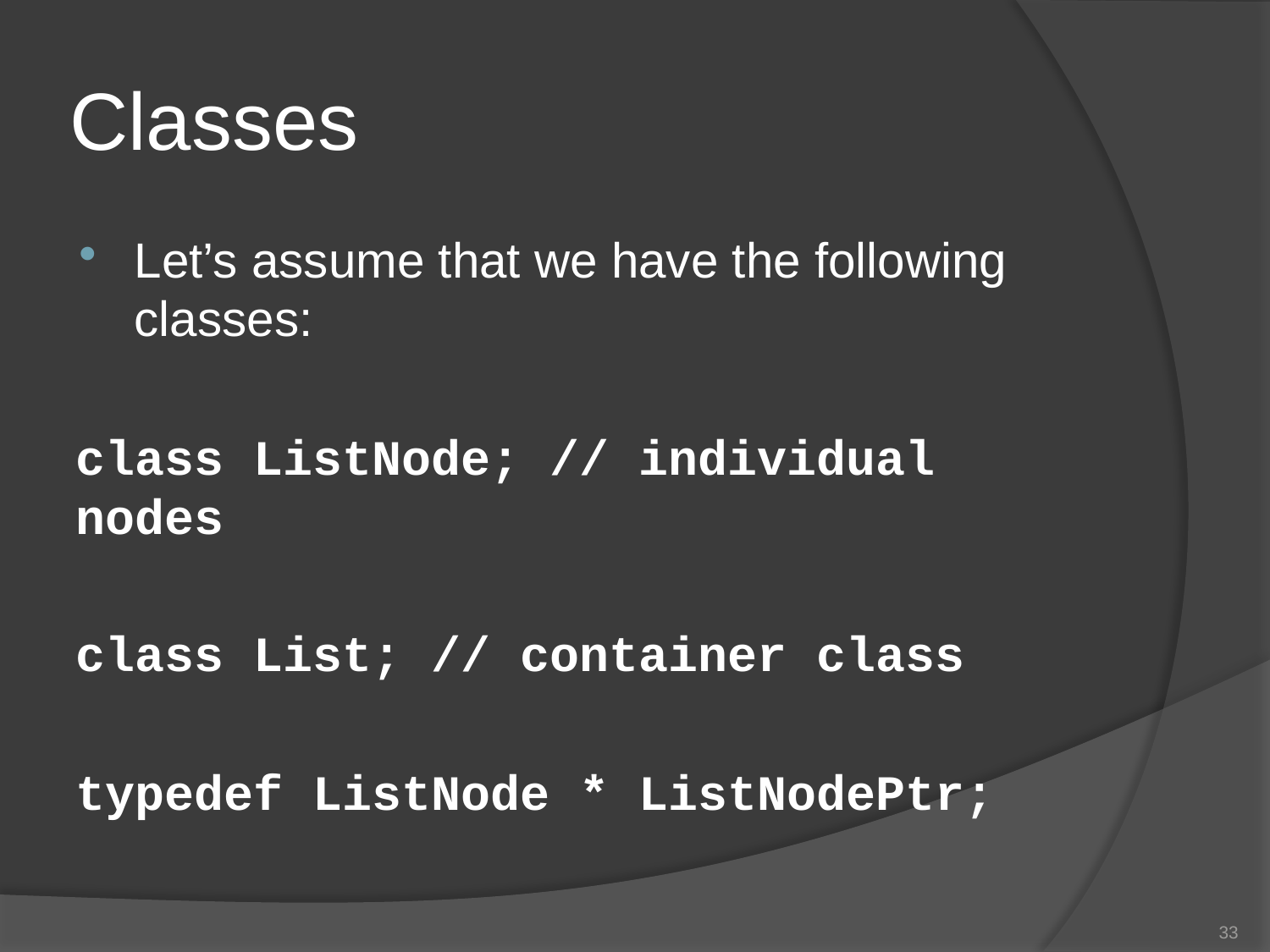

# Classes
Let’s assume that we have the following classes:

class ListNode; // individual nodes

class List; // container class

typedef ListNode * ListNodePtr;
33